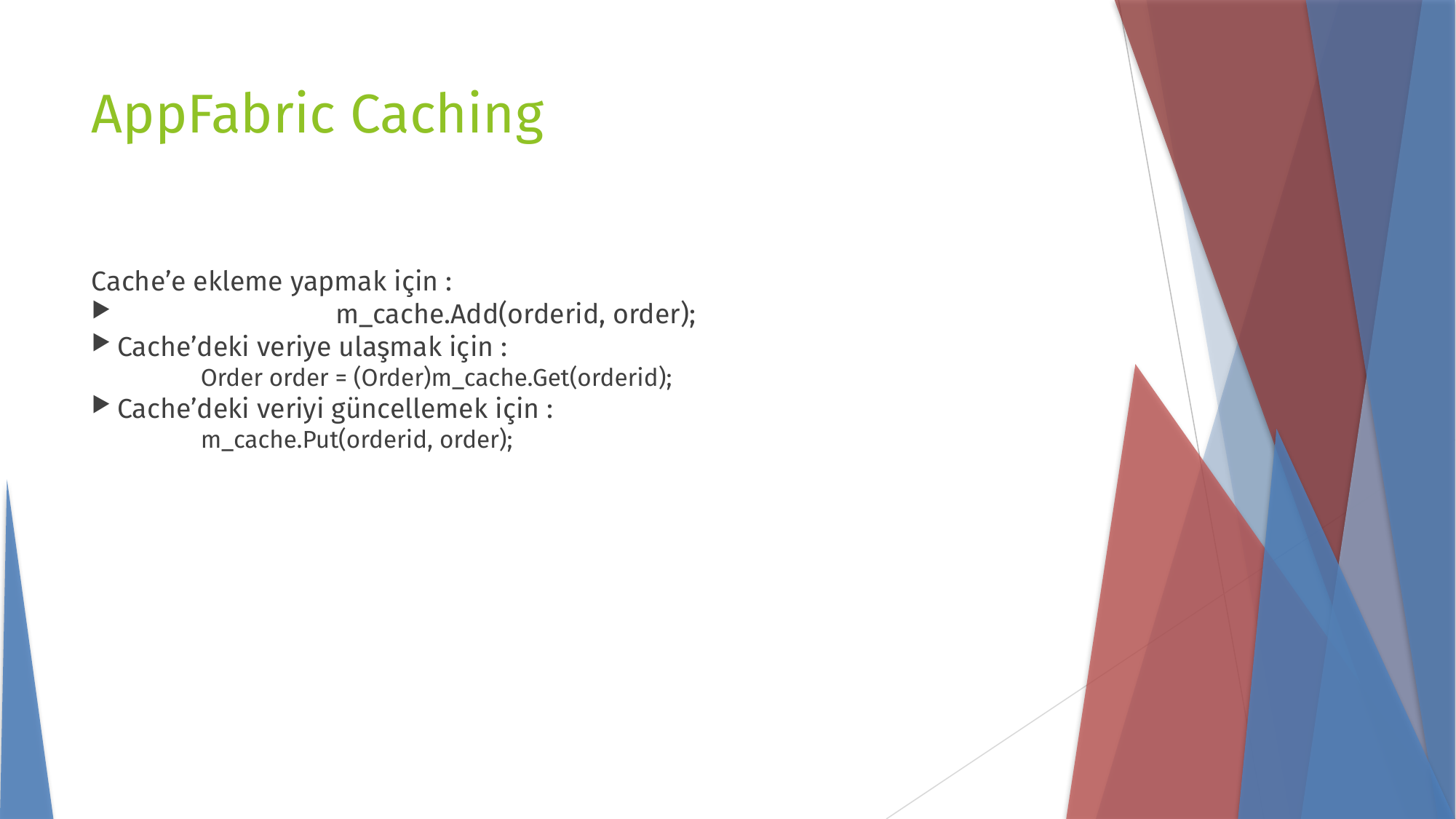

AppFabric Caching
Cache’e ekleme yapmak için :
		m_cache.Add(orderid, order);
Cache’deki veriye ulaşmak için :
	Order order = (Order)m_cache.Get(orderid);
Cache’deki veriyi güncellemek için :
	m_cache.Put(orderid, order);